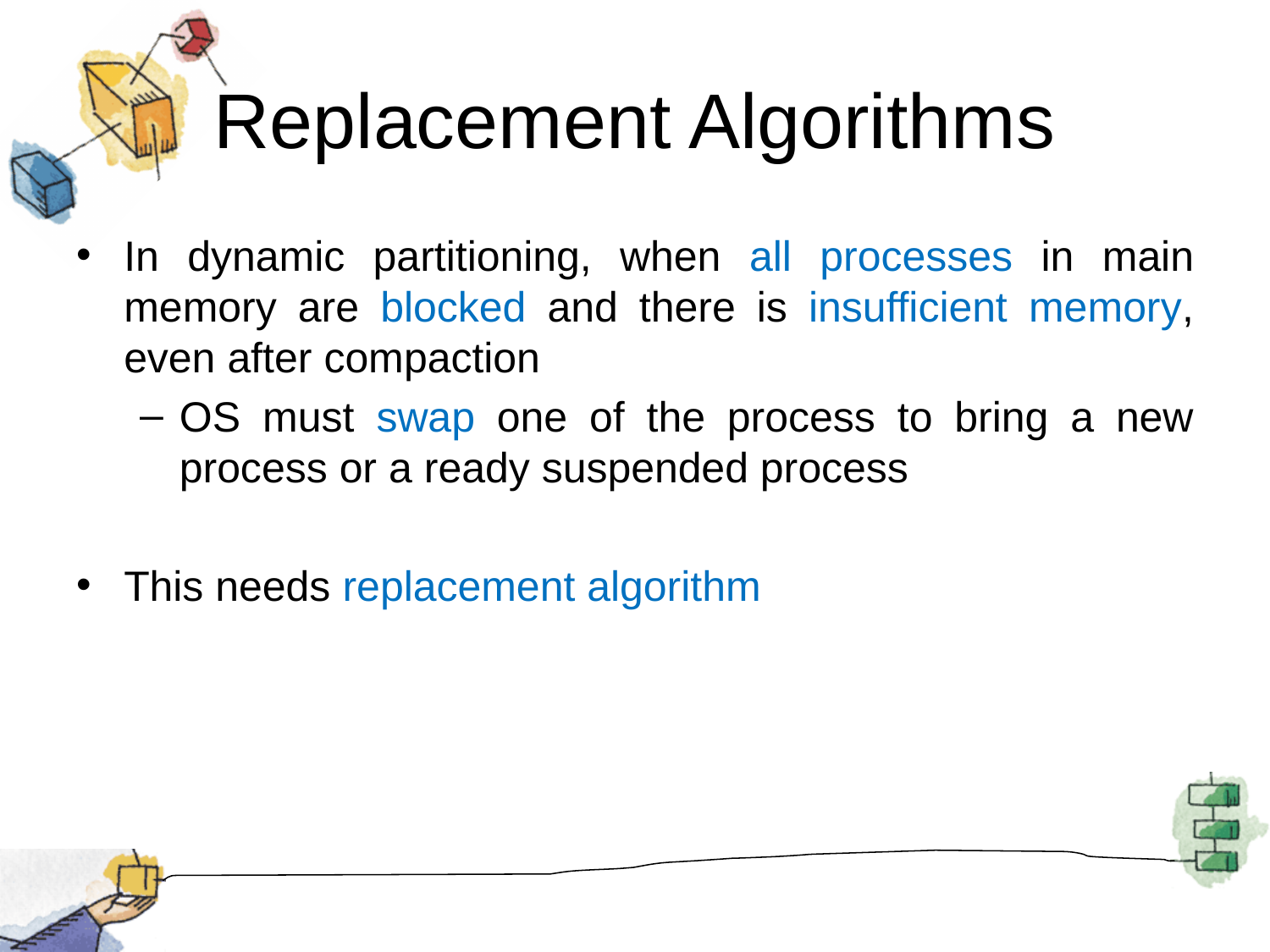

# Replacement Algorithms
In dynamic partitioning, when all processes in main memory are blocked and there is insufficient memory, even after compaction
OS must swap one of the process to bring a new process or a ready suspended process

This needs replacement algorithm